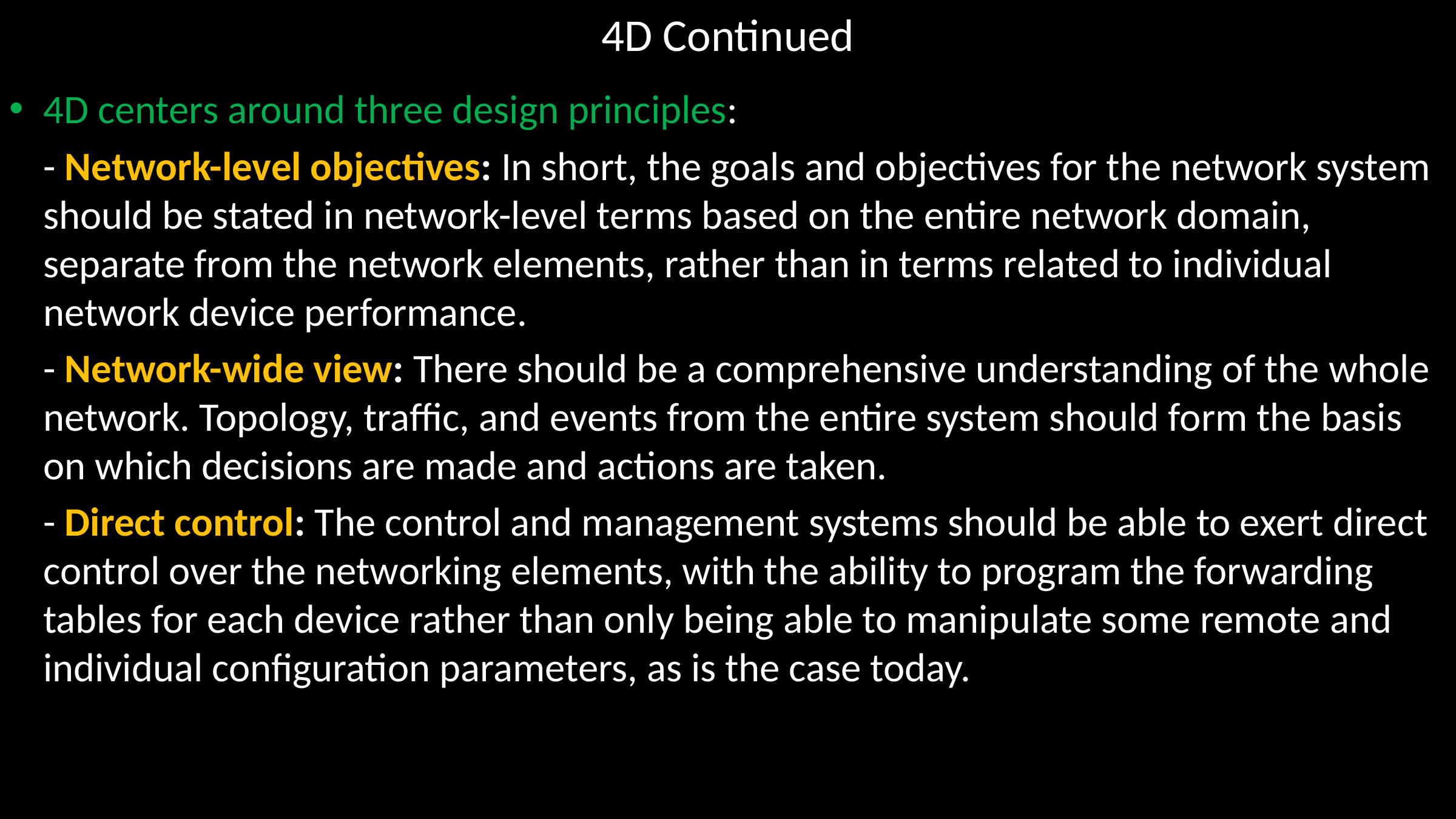

# 4D Continued
4D centers around three design principles:
	- Network-level objectives: In short, the goals and objectives for the network system should be stated in network-level terms based on the entire network domain, separate from the network elements, rather than in terms related to individual network device performance.
	- Network-wide view: There should be a comprehensive understanding of the whole network. Topology, traffic, and events from the entire system should form the basis on which decisions are made and actions are taken.
	- Direct control: The control and management systems should be able to exert direct control over the networking elements, with the ability to program the forwarding tables for each device rather than only being able to manipulate some remote and individual configuration parameters, as is the case today.